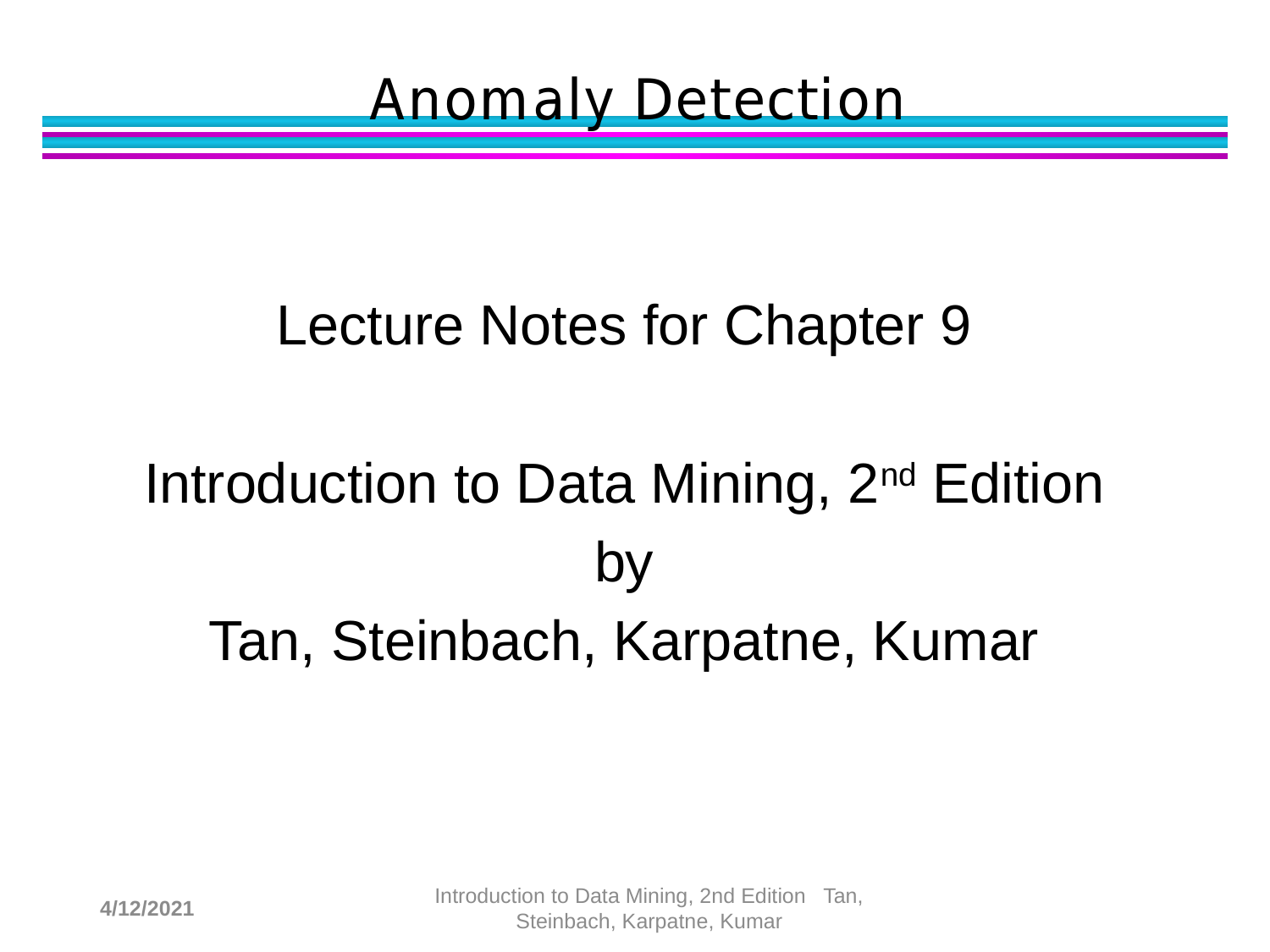

# Anomaly Detection

Lecture Notes for Chapter 9

Introduction to Data Mining, 2nd Edition
by
Tan, Steinbach, Karpatne, Kumar

4/12/2021
Introduction to Data Mining, 2nd Edition   Tan, Steinbach, Karpatne, Kumar
1